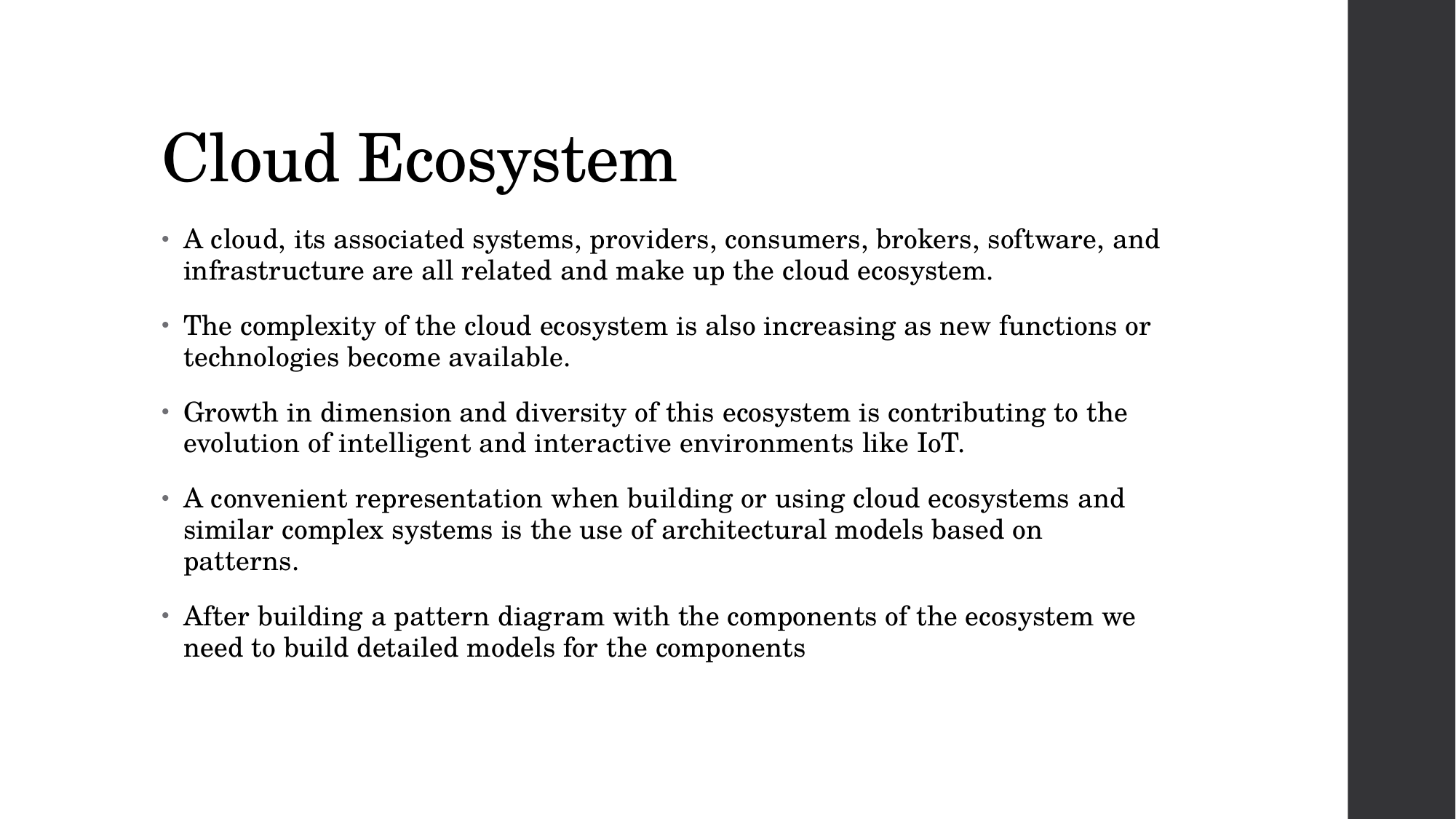

# Cloud Ecosystem
A cloud, its associated systems, providers, consumers, brokers, software, and infrastructure are all related and make up the cloud ecosystem.
The complexity of the cloud ecosystem is also increasing as new functions or technologies become available.
Growth in dimension and diversity of this ecosystem is contributing to the evolution of intelligent and interactive environments like IoT.
A convenient representation when building or using cloud ecosystems and similar complex systems is the use of architectural models based on patterns.
After building a pattern diagram with the components of the ecosystem we need to build detailed models for the components